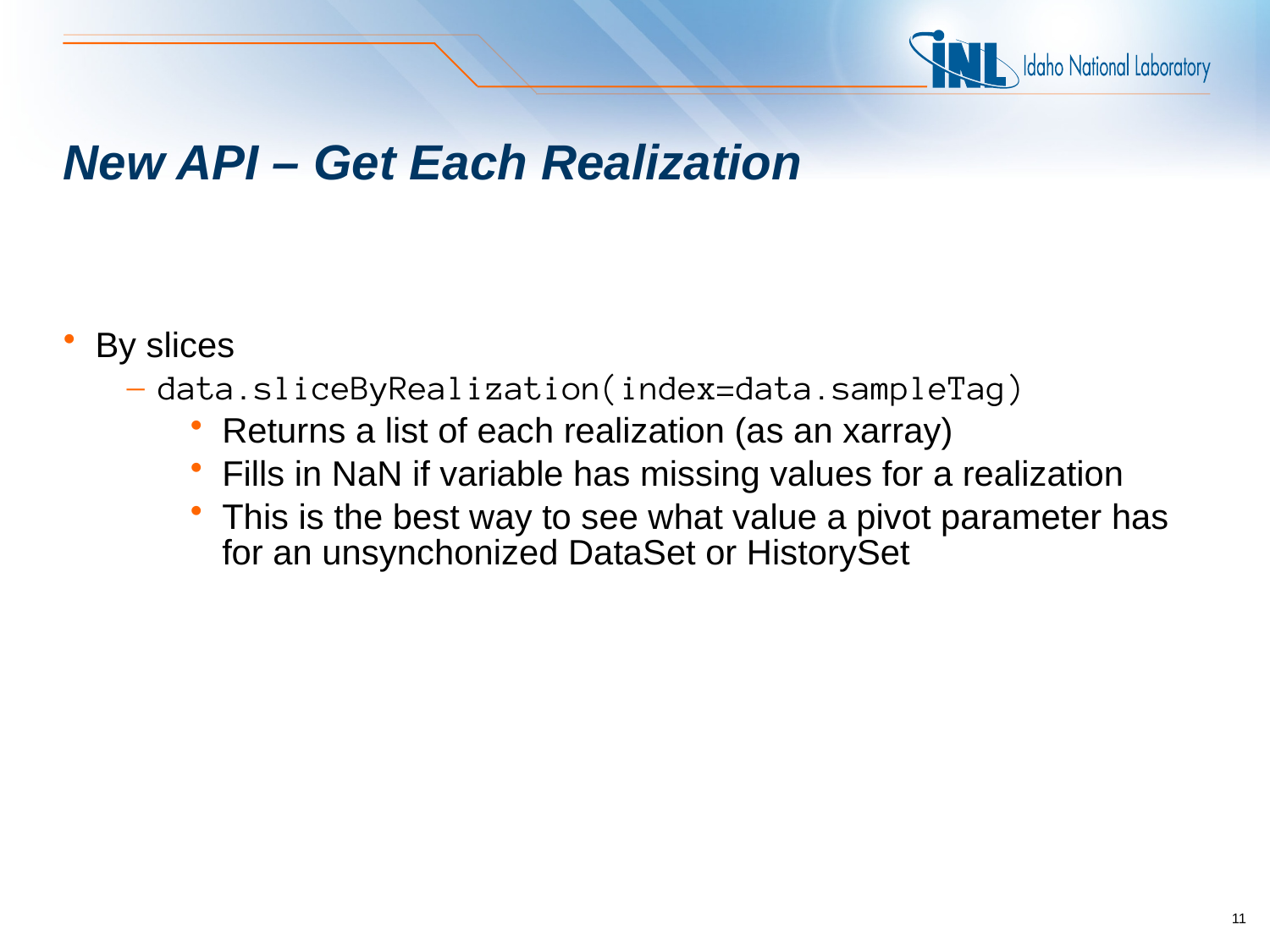

# New API – Get Each Realization

By slices
data.sliceByRealization(index=data.sampleTag)
Returns a list of each realization (as an xarray)
Fills in NaN if variable has missing values for a realization
This is the best way to see what value a pivot parameter has for an unsynchonized DataSet or HistorySet
11